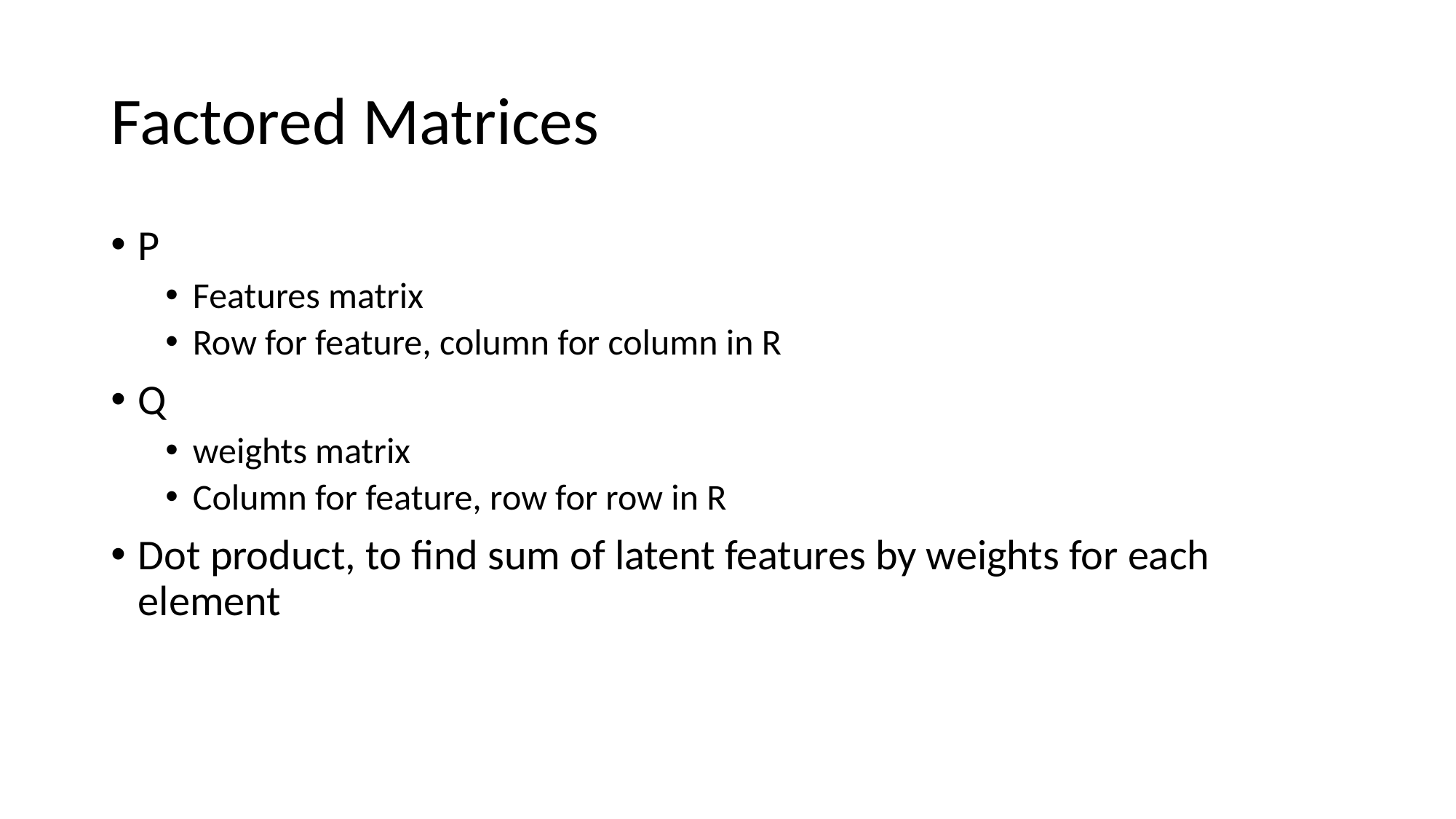

# Factored Matrices
P
Features matrix
Row for feature, column for column in R
Q
weights matrix
Column for feature, row for row in R
Dot product, to find sum of latent features by weights for each element